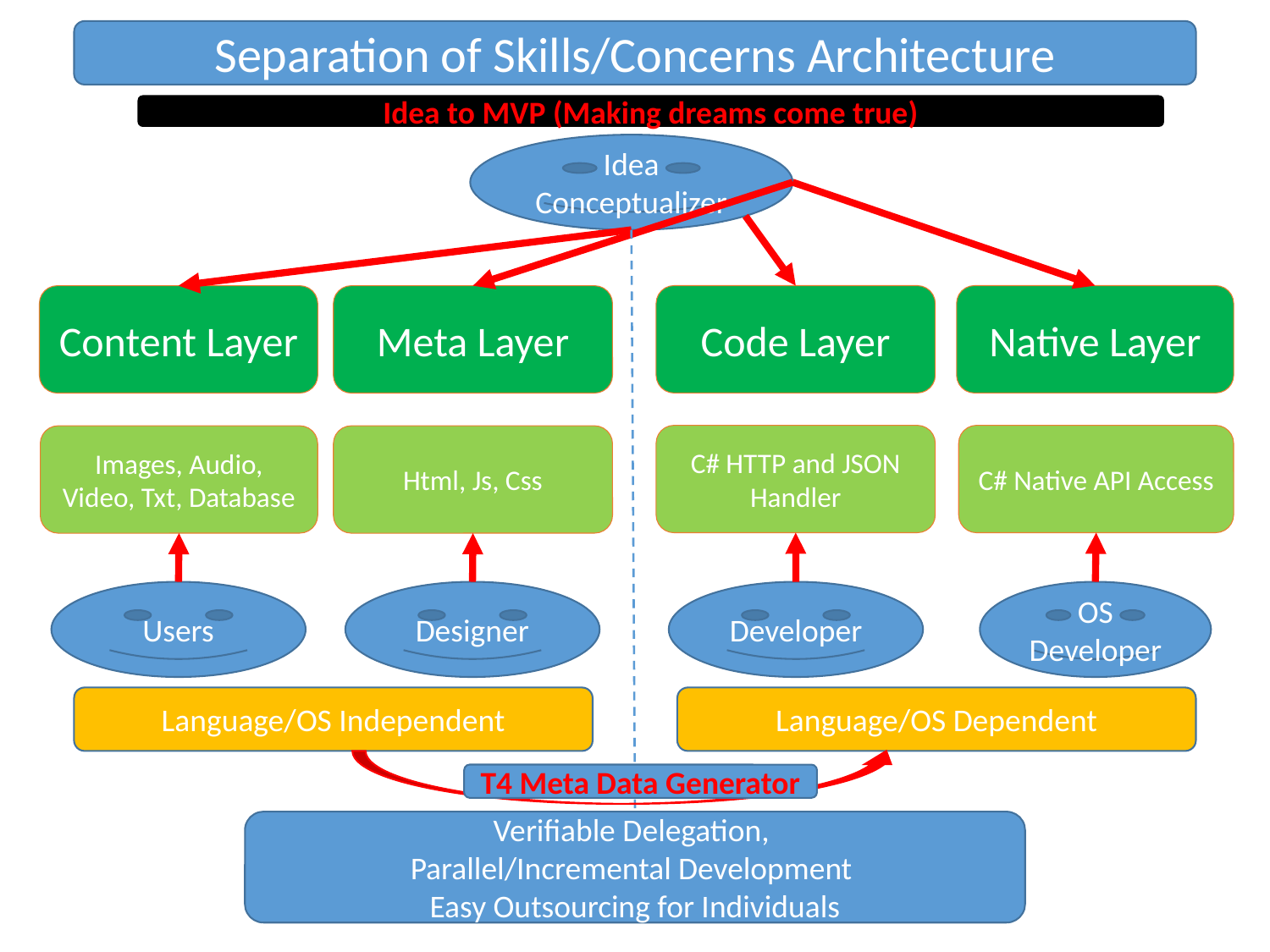

Separation of Skills/Concerns Architecture
Idea to MVP (Making dreams come true)
Idea
Conceptualizer
Code Layer
Native Layer
Content Layer
Meta Layer
C# Native API Access
C# HTTP and JSON Handler
Html, Js, Css
Images, Audio, Video, Txt, Database
Users
Designer
Developer
OS Developer
Language/OS Independent
Language/OS Dependent

T4 Meta Data Generator
Verifiable Delegation,
Parallel/Incremental Development
Easy Outsourcing for Individuals